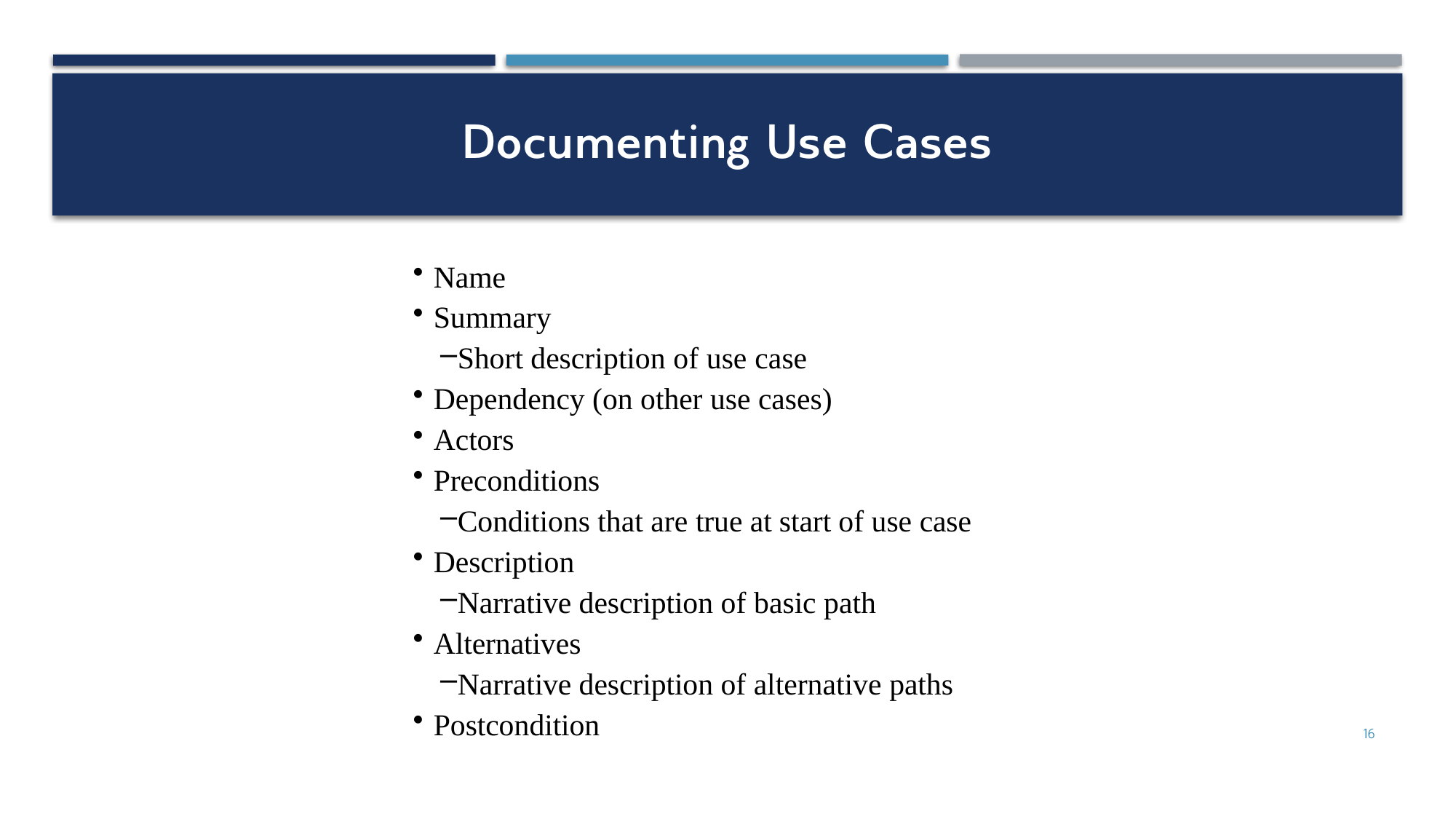

Documenting Use Cases
Name
Summary
Short description of use case
Dependency (on other use cases)
Actors
Preconditions
Conditions that are true at start of use case
Description
Narrative description of basic path
Alternatives
Narrative description of alternative paths
Postcondition
16